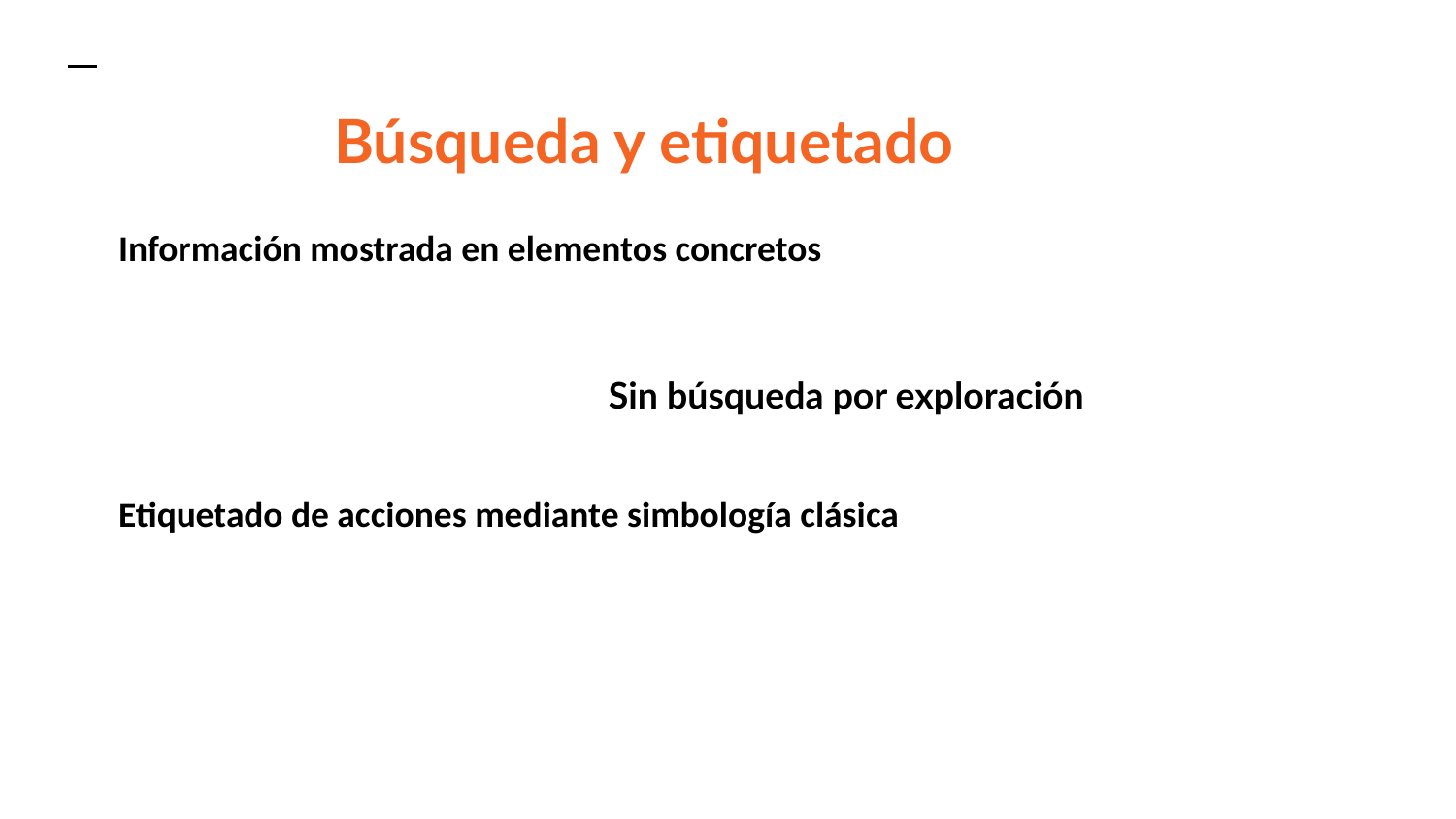

Búsqueda y etiquetado
Información mostrada en elementos concretos

Sin búsqueda por exploración
Etiquetado de acciones mediante simbología clásica